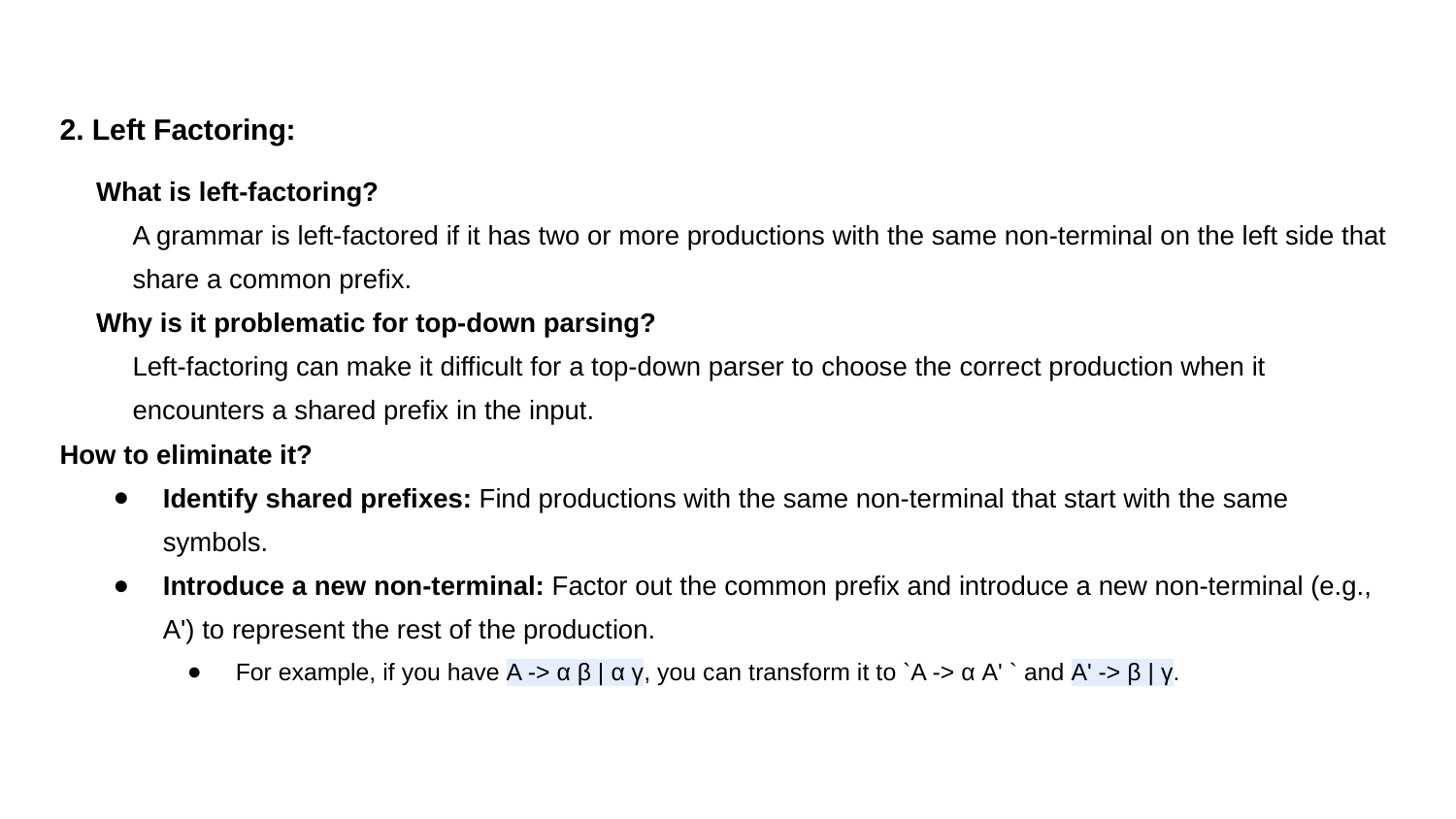

2. Left Factoring:
What is left-factoring?
A grammar is left-factored if it has two or more productions with the same non-terminal on the left side that share a common prefix.
Why is it problematic for top-down parsing?
Left-factoring can make it difficult for a top-down parser to choose the correct production when it encounters a shared prefix in the input.
How to eliminate it?
Identify shared prefixes: Find productions with the same non-terminal that start with the same symbols.
Introduce a new non-terminal: Factor out the common prefix and introduce a new non-terminal (e.g., A') to represent the rest of the production.
For example, if you have A -> α β | α γ, you can transform it to `A -> α A' ` and A' -> β | γ.